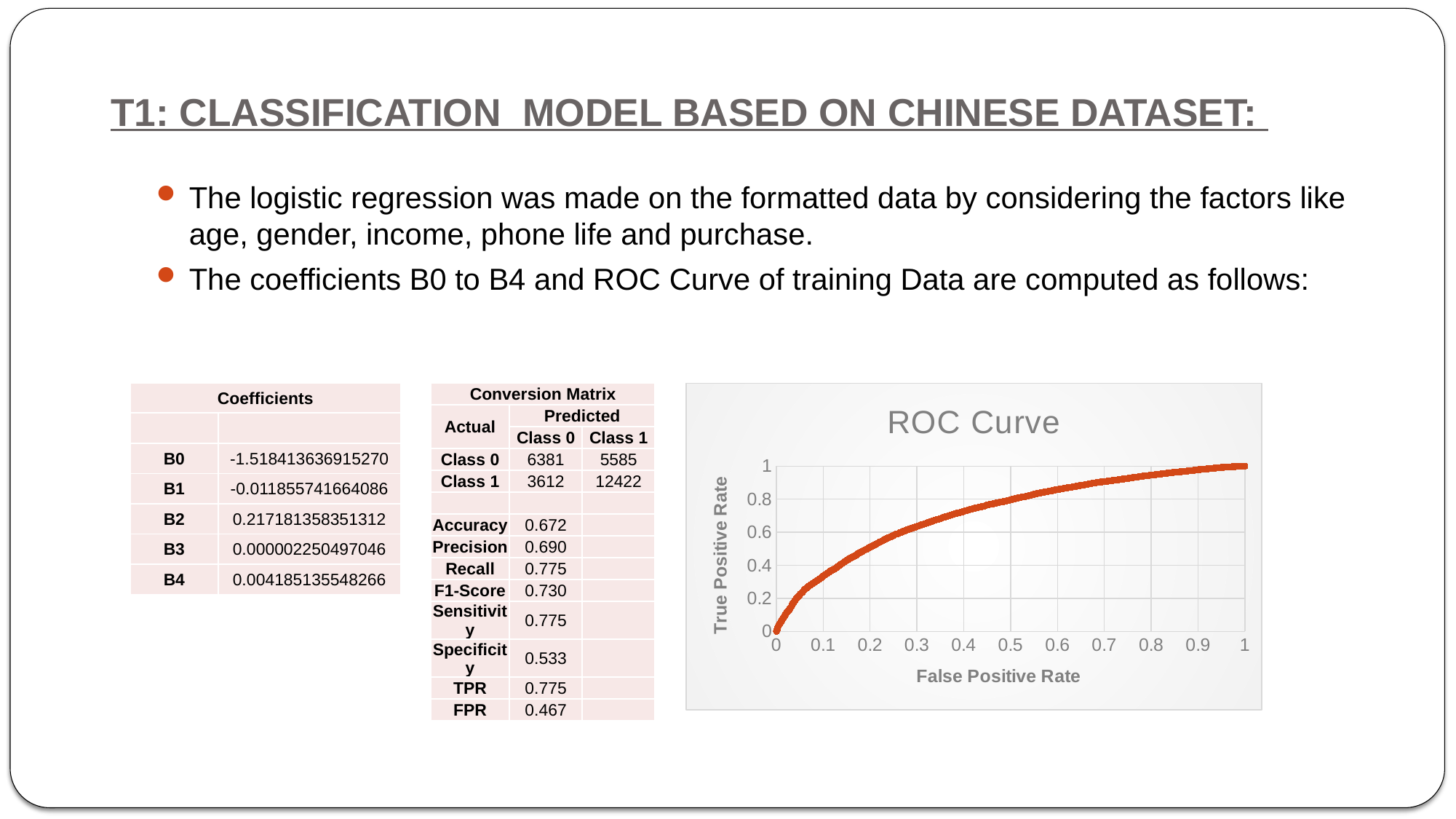

# T1: CLASSIFICATION  MODEL BASED ON CHINESE DATASET:
The logistic regression was made on the formatted data by considering the factors like age, gender, income, phone life and purchase.
The coefficients B0 to B4 and ROC Curve of training Data are computed as follows:

| Coefficients |  |
| --- | --- |
|  |  |
| B0 | -1.518413636915270 |
| B1 | -0.011855741664086 |
| B2 | 0.217181358351312 |
| B3 | 0.000002250497046 |
| B4 | 0.004185135548266 |
| Conversion Matrix |  |  |
| --- | --- | --- |
| Actual | Predicted |  |
|  | Class 0 | Class 1 |
| Class 0 | 6381 | 5585 |
| Class 1 | 3612 | 12422 |
|  |  |  |
| Accuracy | 0.672 |  |
| Precision | 0.690 |  |
| Recall | 0.775 |  |
| F1-Score | 0.730 |  |
| Sensitivity | 0.775 |  |
| Specificity | 0.533 |  |
| TPR | 0.775 |  |
| FPR | 0.467 |  |

### Chart: ROC Curve

| Category |  |
|---|---|